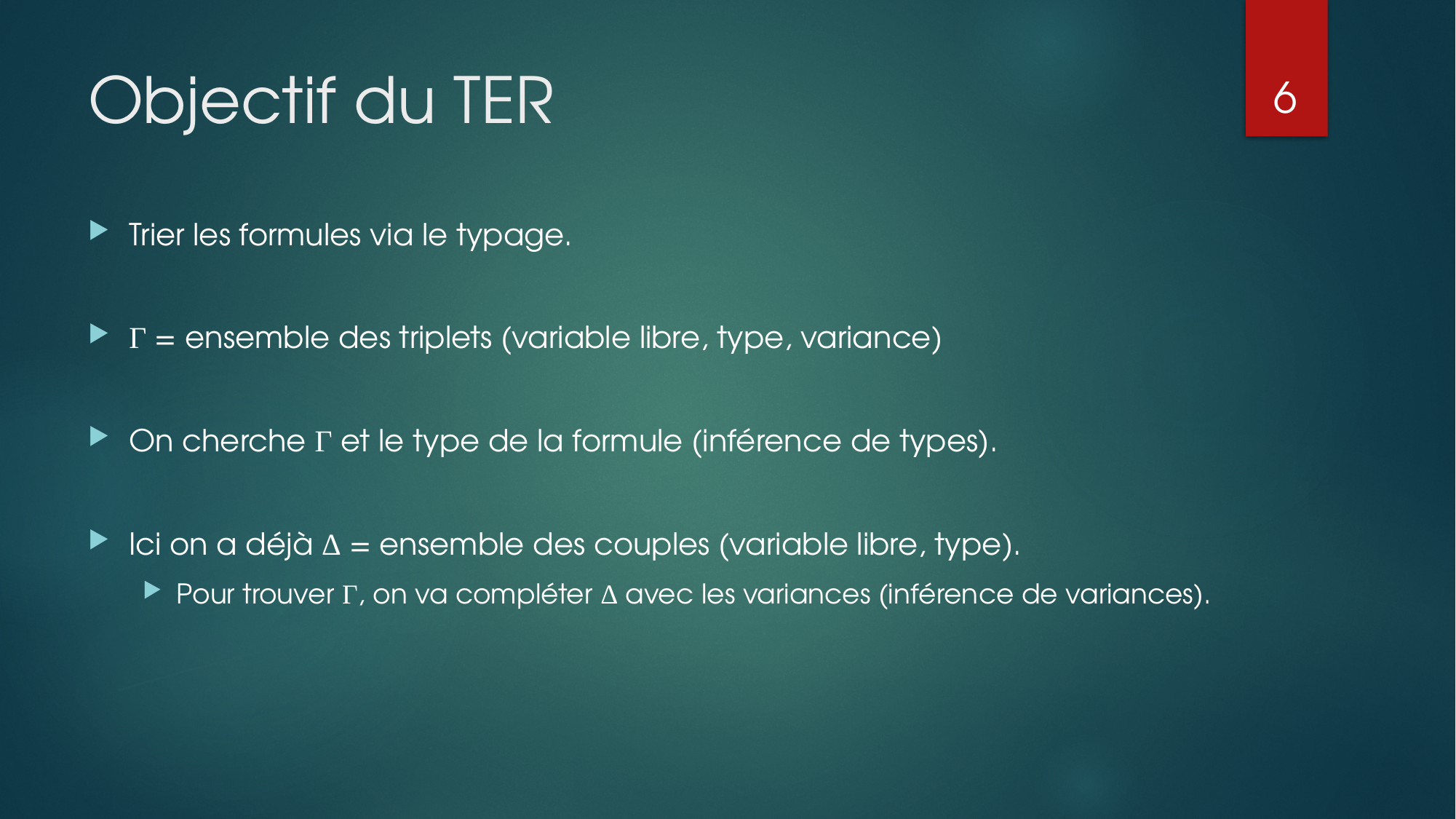

6
# Objectif du TER
Trier les formules via le typage.

Γ = ensemble des triplets (variable libre, type, variance)

On cherche Γ et le type de la formule (inférence de types).

Ici on a déjà Δ = ensemble des couples (variable libre, type).
Pour trouver Γ, on va compléter Δ avec les variances (inférence de variances).